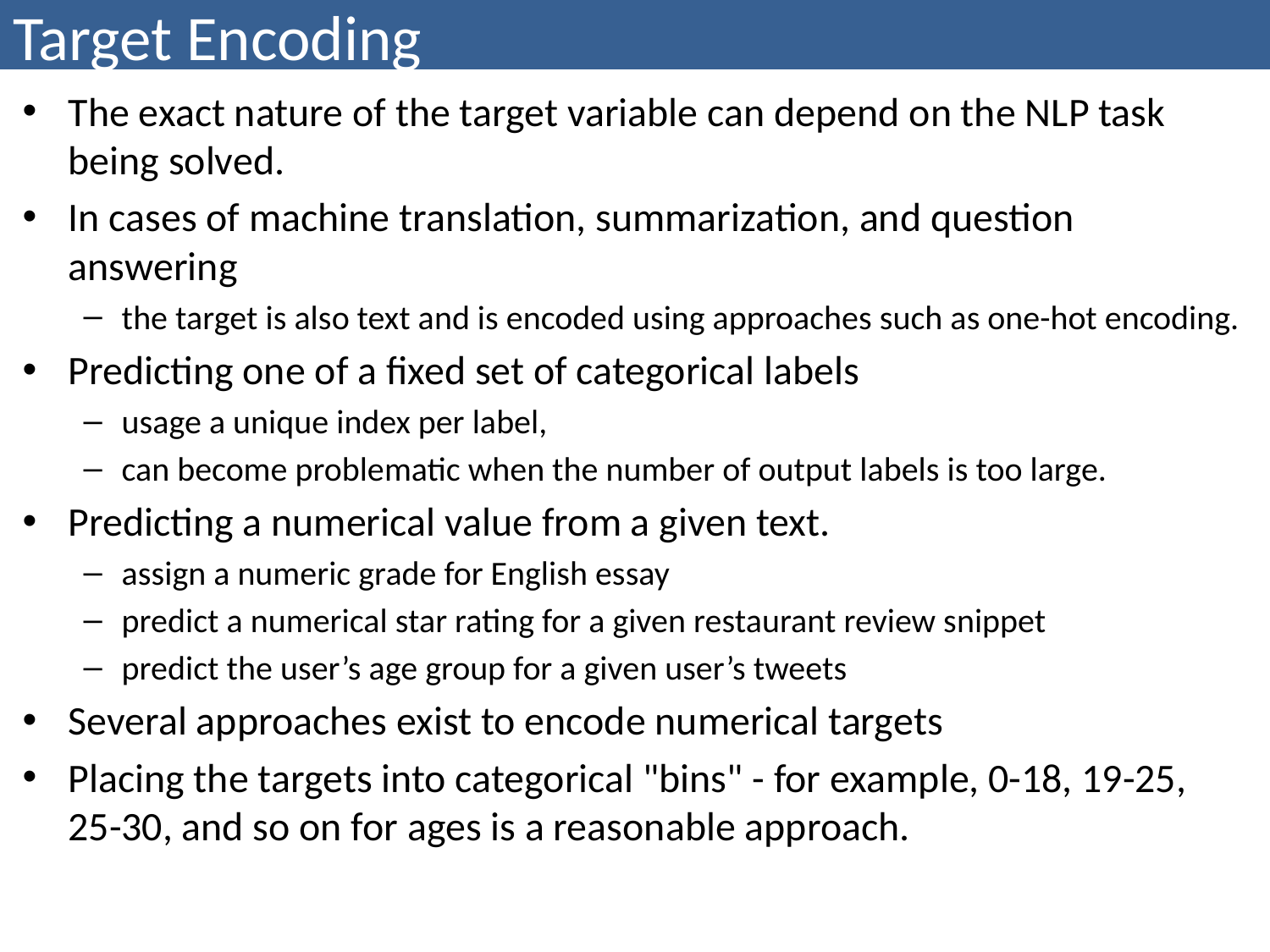

# Target Encoding
The exact nature of the target variable can depend on the NLP task being solved.
In cases of machine translation, summarization, and question answering
the target is also text and is encoded using approaches such as one-hot encoding.
Predicting one of a fixed set of categorical labels
usage a unique index per label,
can become problematic when the number of output labels is too large.
Predicting a numerical value from a given text.
assign a numeric grade for English essay
predict a numerical star rating for a given restaurant review snippet
predict the user’s age group for a given user’s tweets
Several approaches exist to encode numerical targets
Placing the targets into categorical "bins" - for example, 0-18, 19-25, 25-30, and so on for ages is a reasonable approach.